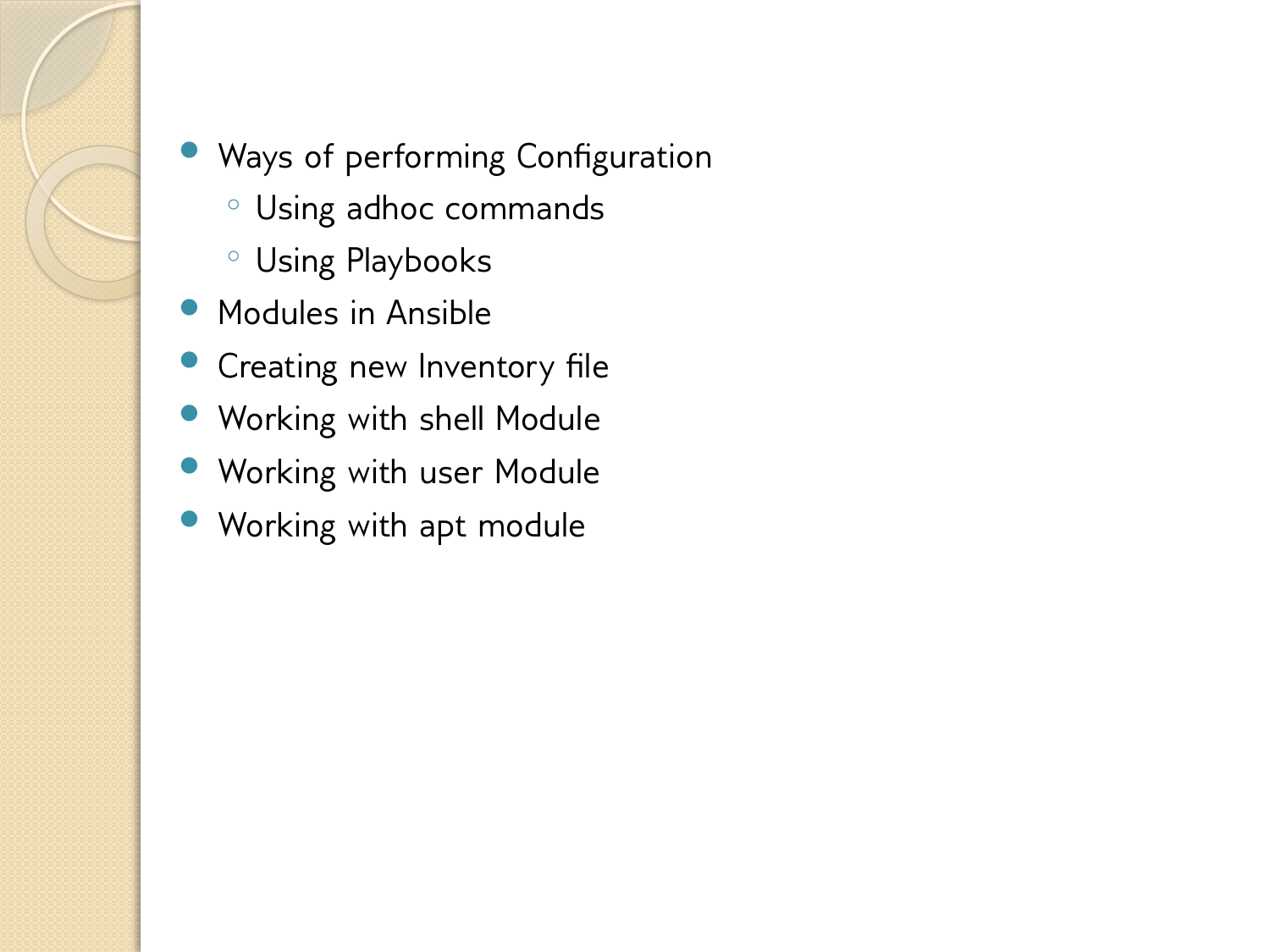

Ways of performing Configuration
Using adhoc commands
Using Playbooks
Modules in Ansible
Creating new Inventory file
Working with shell Module
Working with user Module
Working with apt module